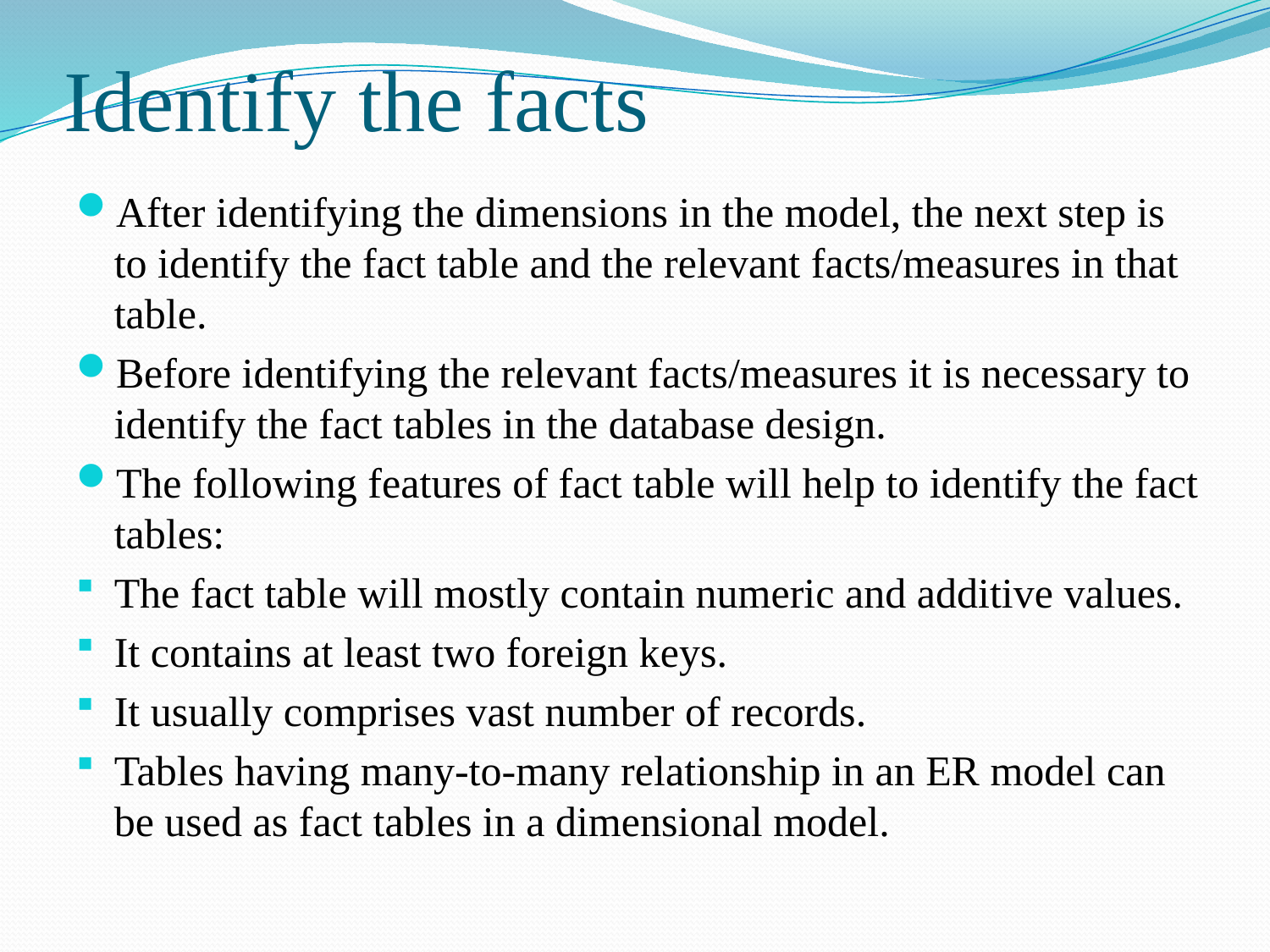

# Identify the facts
After identifying the dimensions in the model, the next step is to identify the fact table and the relevant facts/measures in that table.
Before identifying the relevant facts/measures it is necessary to identify the fact tables in the database design.
The following features of fact table will help to identify the fact tables:
The fact table will mostly contain numeric and additive values.
It contains at least two foreign keys.
It usually comprises vast number of records.
Tables having many-to-many relationship in an ER model can be used as fact tables in a dimensional model.